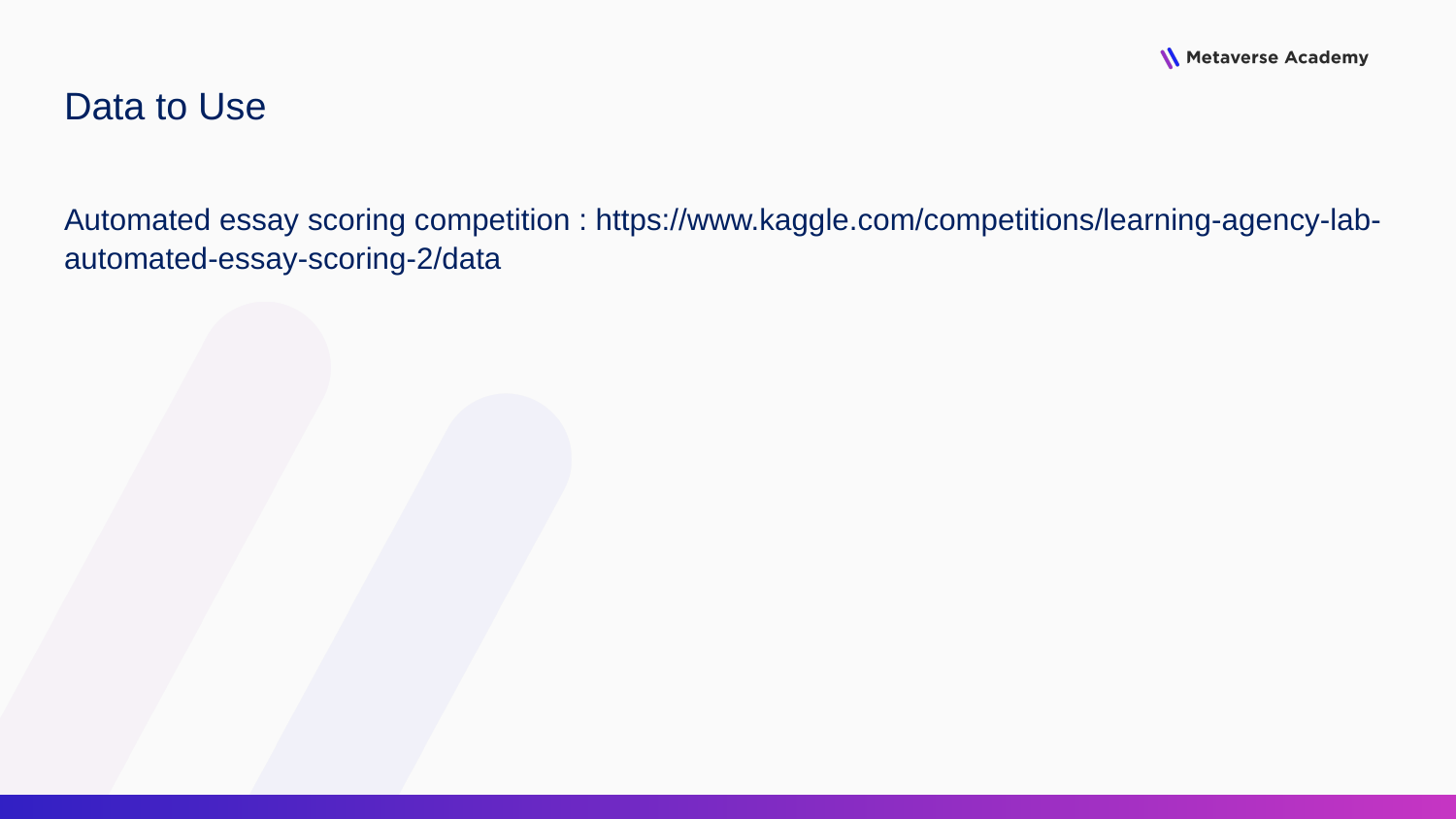

# Data to Use
Automated essay scoring competition : https://www.kaggle.com/competitions/learning-agency-lab-automated-essay-scoring-2/data